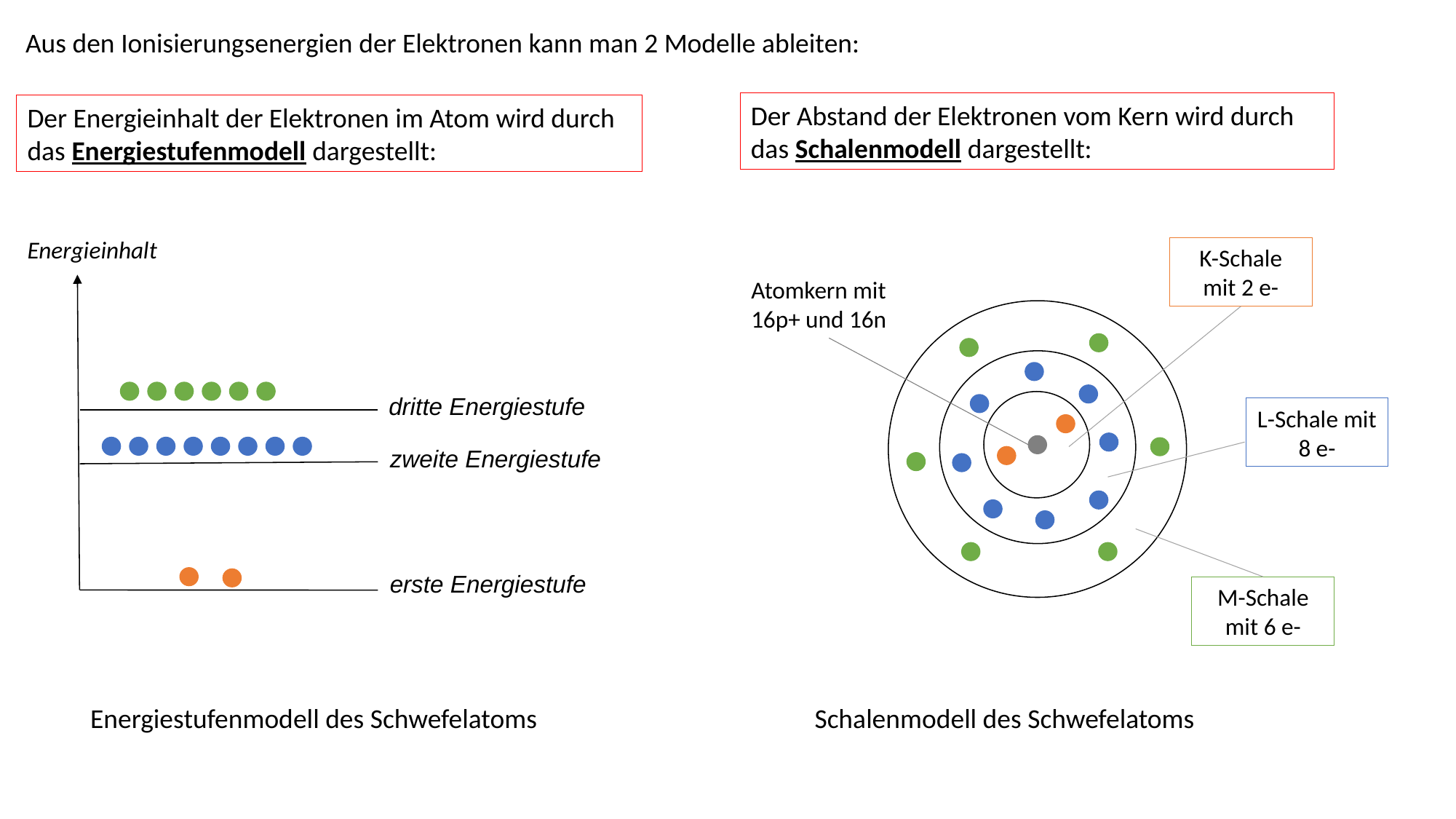

Aus den Ionisierungsenergien der Elektronen kann man 2 Modelle ableiten:
Der Abstand der Elektronen vom Kern wird durch das Schalenmodell dargestellt:
Der Energieinhalt der Elektronen im Atom wird durch das Energiestufenmodell dargestellt:
Energieinhalt
K-Schale mit 2 e-
Atomkern mit 16p+ und 16n

dritte Energiestufe

L-Schale mit 8 e-

zweite Energiestufe

erste Energiestufe

M-Schale mit 6 e-

Energiestufenmodell des Schwefelatoms
Schalenmodell des Schwefelatoms